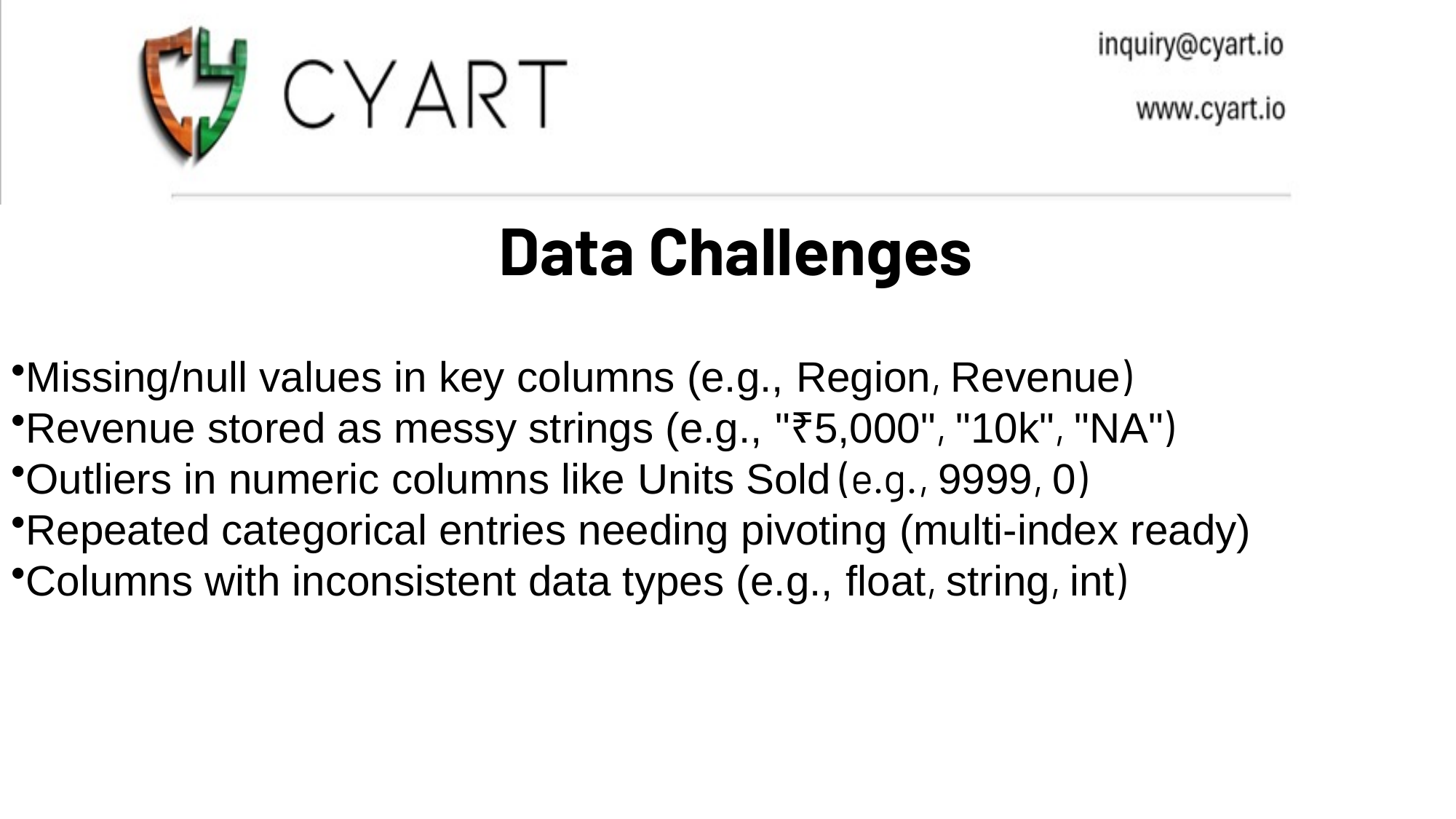

Data Challenges
# Missing/null values in key columns (e.g., Region, Revenue)
Revenue stored as messy strings (e.g., "₹5,000", "10k", "NA")
Outliers in numeric columns like Units Sold (e.g., 9999, 0)
Repeated categorical entries needing pivoting (multi-index ready)
Columns with inconsistent data types (e.g., float, string, int)